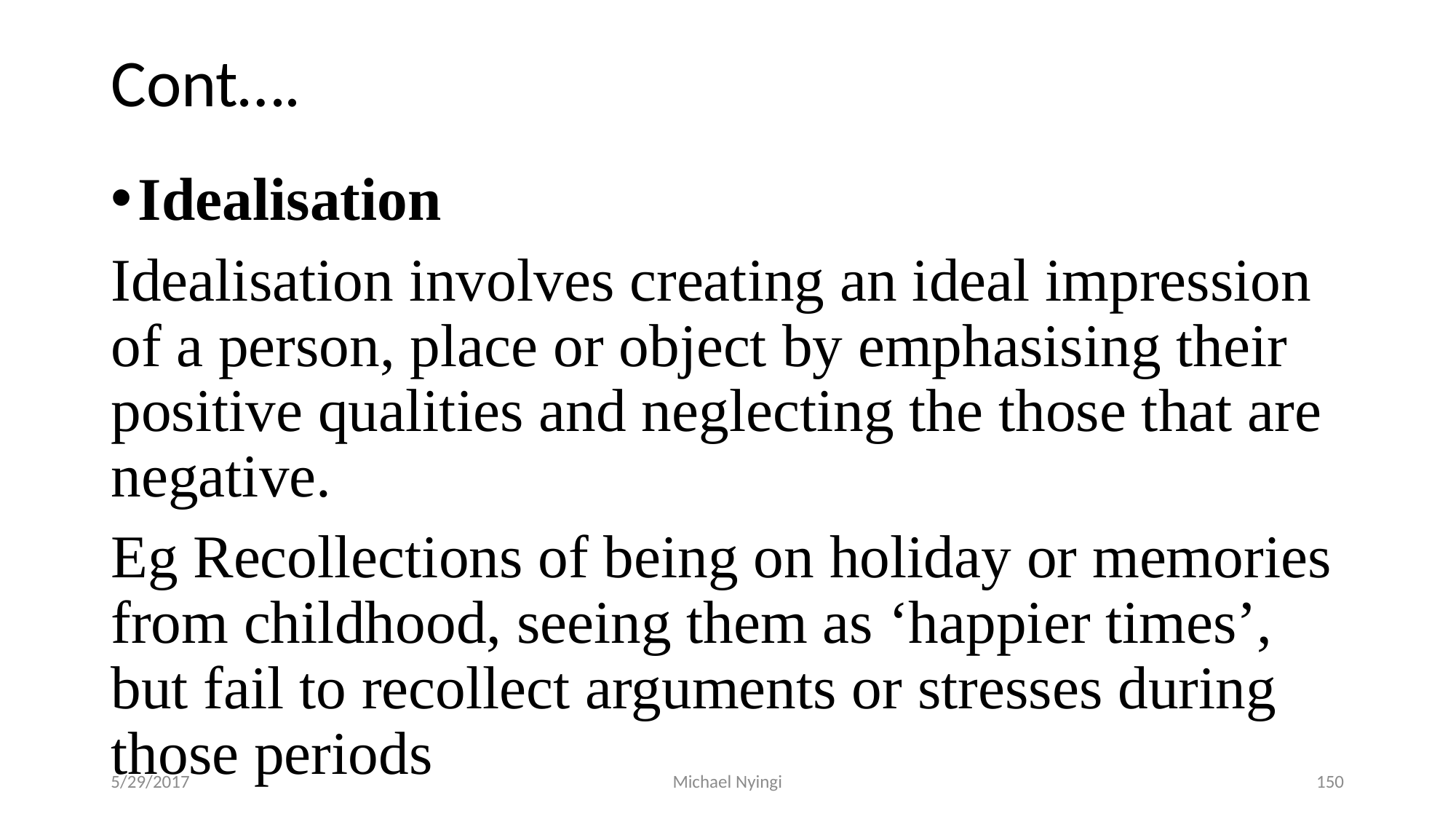

# Cont….
Idealisation
Idealisation involves creating an ideal impression of a person, place or object by emphasising their positive qualities and neglecting the those that are negative.
Eg Recollections of being on holiday or memories from childhood, seeing them as ‘happier times’, but fail to recollect arguments or stresses during those periods

5/29/2017
Michael Nyingi
150